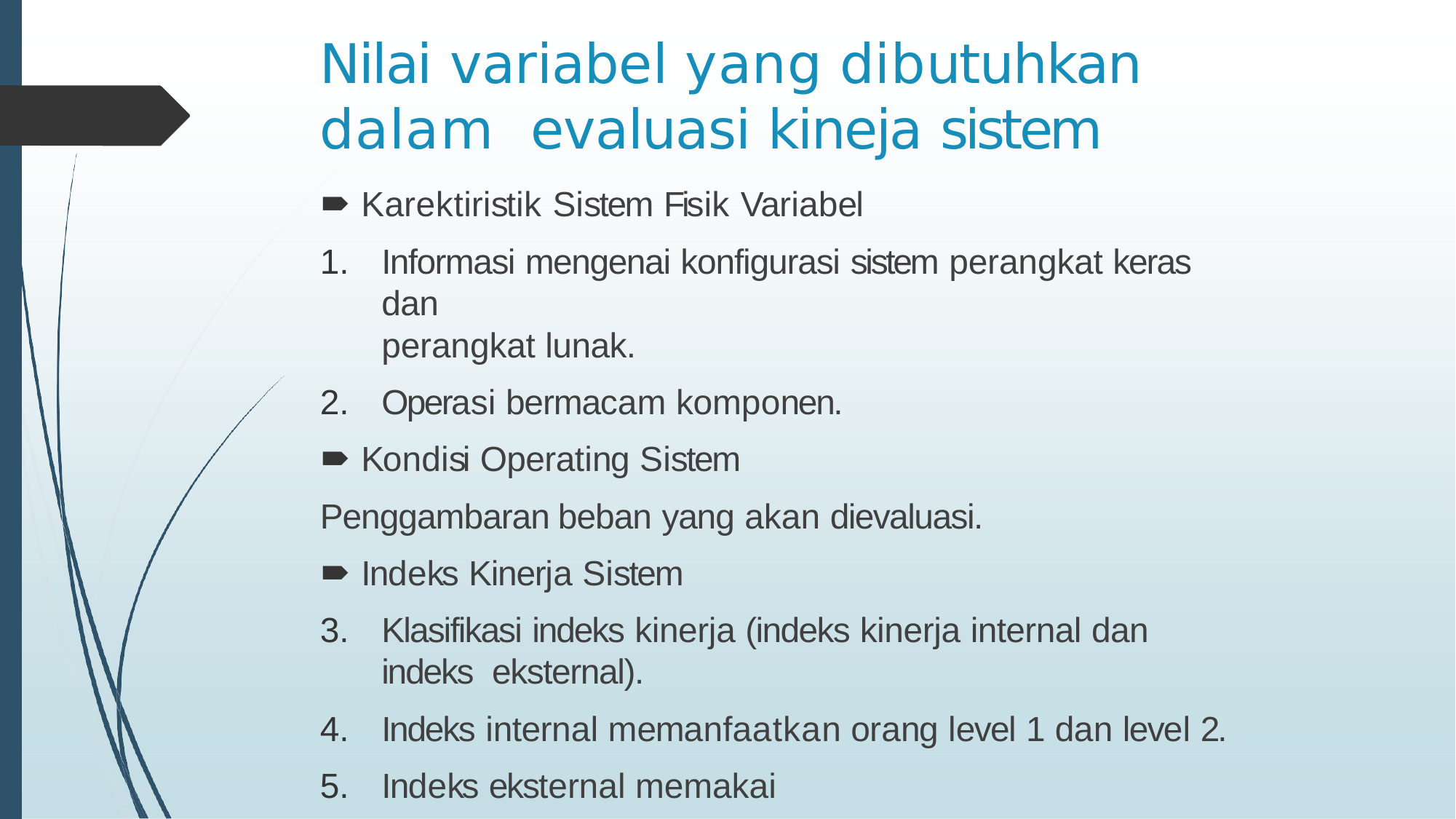

# Nilai variabel yang dibutuhkan dalam  evaluasi kineja sistem
🠶 Karektiristik Sistem Fisik Variabel
Informasi mengenai konfigurasi sistem perangkat keras dan
perangkat lunak.
Operasi bermacam komponen.
🠶 Kondisi Operating Sistem
Penggambaran beban yang akan dievaluasi.
🠶 Indeks Kinerja Sistem
Klasifikasi indeks kinerja (indeks kinerja internal dan indeks  eksternal).
Indeks internal memanfaatkan orang level 1 dan level 2.
Indeks eksternal memakai